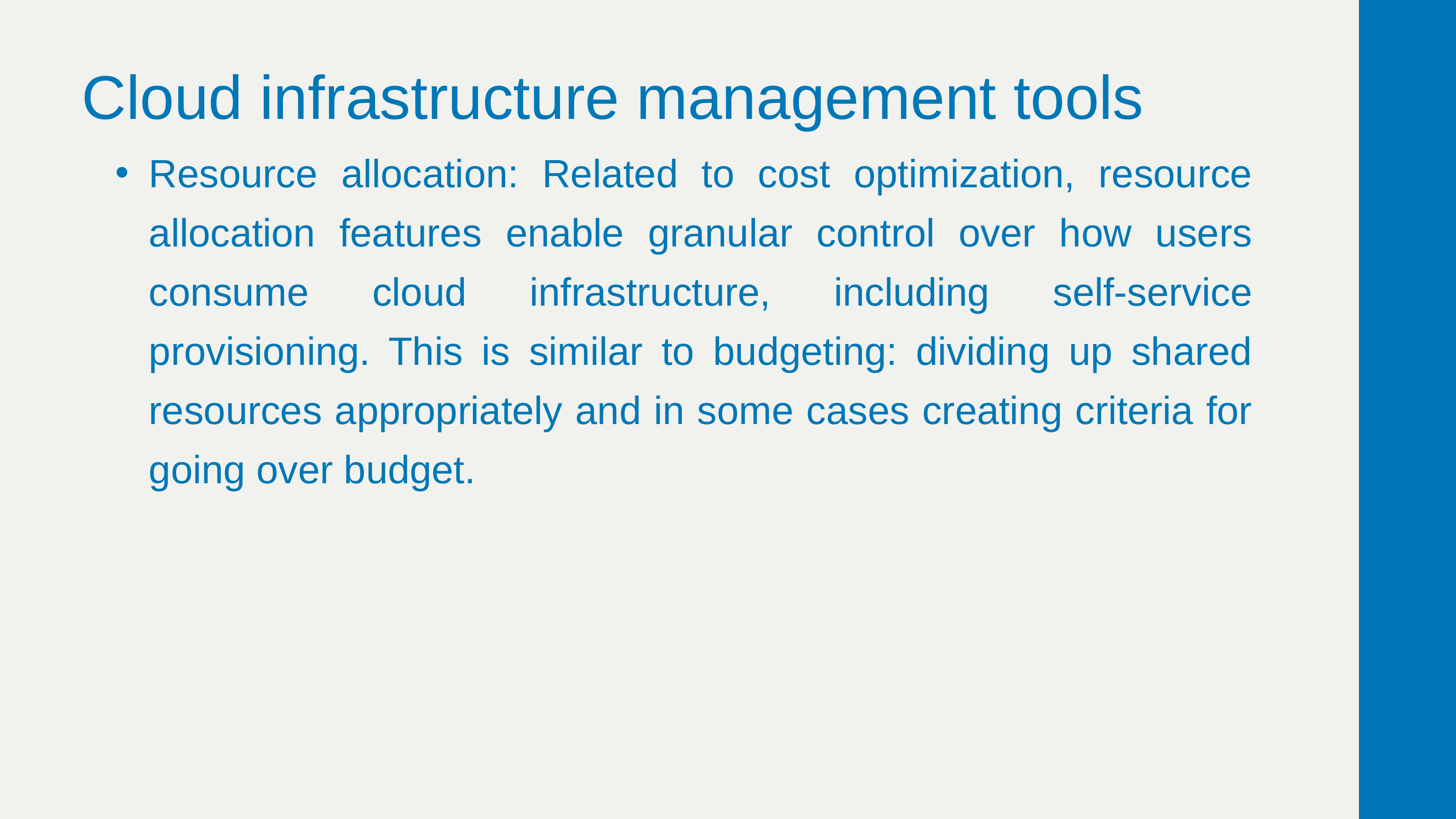

Cloud infrastructure management tools
Resource allocation: Related to cost optimization, resource allocation features enable granular control over how users consume cloud infrastructure, including self-service provisioning. This is similar to budgeting: dividing up shared resources appropriately and in some cases creating criteria for going over budget.